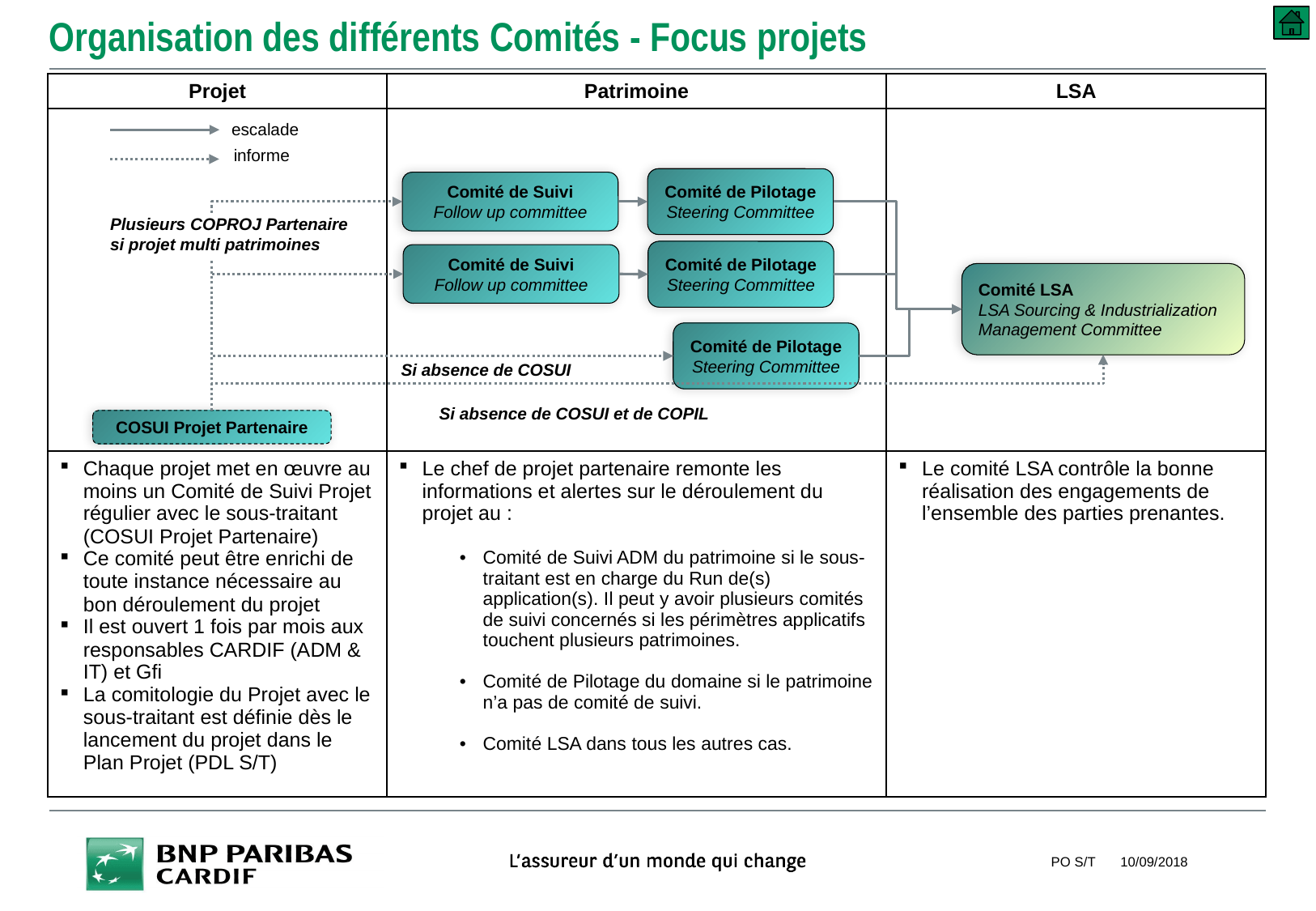

# Organisation des différents Comités - Focus projets
| Projet | Patrimoine | LSA |
| --- | --- | --- |
|  |  |  |
| Chaque projet met en œuvre au moins un Comité de Suivi Projet régulier avec le sous-traitant (COSUI Projet Partenaire) Ce comité peut être enrichi de toute instance nécessaire au bon déroulement du projet Il est ouvert 1 fois par mois aux responsables CARDIF (ADM & IT) et Gfi La comitologie du Projet avec le sous-traitant est définie dès le lancement du projet dans le Plan Projet (PDL S/T) | Le chef de projet partenaire remonte les informations et alertes sur le déroulement du projet au : Comité de Suivi ADM du patrimoine si le sous-traitant est en charge du Run de(s) application(s). Il peut y avoir plusieurs comités de suivi concernés si les périmètres applicatifs touchent plusieurs patrimoines. Comité de Pilotage du domaine si le patrimoine n’a pas de comité de suivi. Comité LSA dans tous les autres cas. | Le comité LSA contrôle la bonne réalisation des engagements de l’ensemble des parties prenantes. |
escalade
informe
Comité de Pilotage
Steering Committee
Comité de Suivi
Follow up committee
Plusieurs COPROJ Partenaire
si projet multi patrimoines
Comité de Pilotage
Steering Committee
Comité de Suivi
Follow up committee
Comité LSA
LSA Sourcing & Industrialization Management Committee
Comité de Pilotage
Steering Committee
Si absence de COSUI
Si absence de COSUI et de COPIL
COSUI Projet Partenaire
PO S/T
10/09/2018